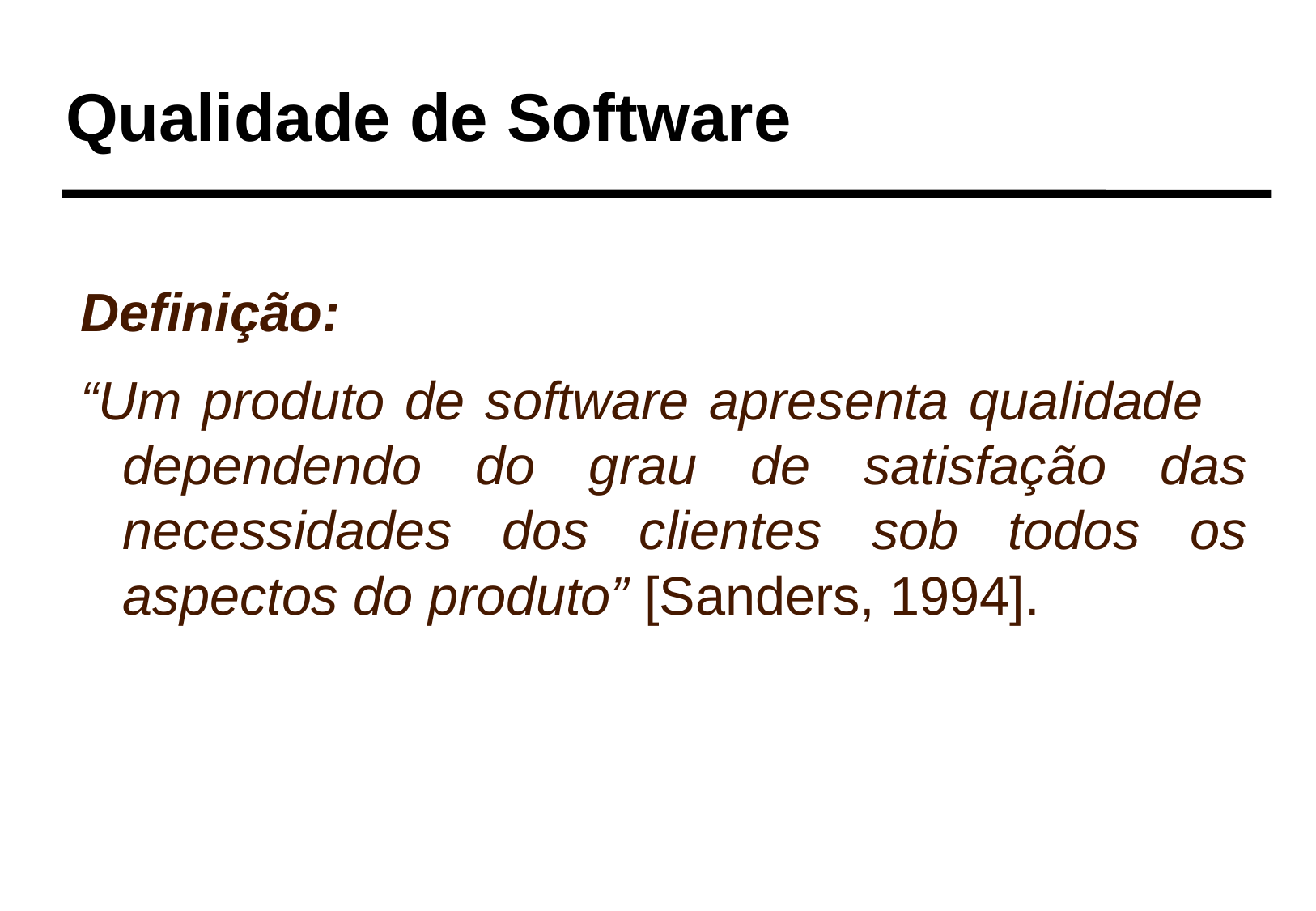

Qualidade de Software

Definição:
“Um produto de software apresenta qualidade 	dependendo do grau de satisfação das necessidades dos clientes sob todos os aspectos do produto” [Sanders, 1994].